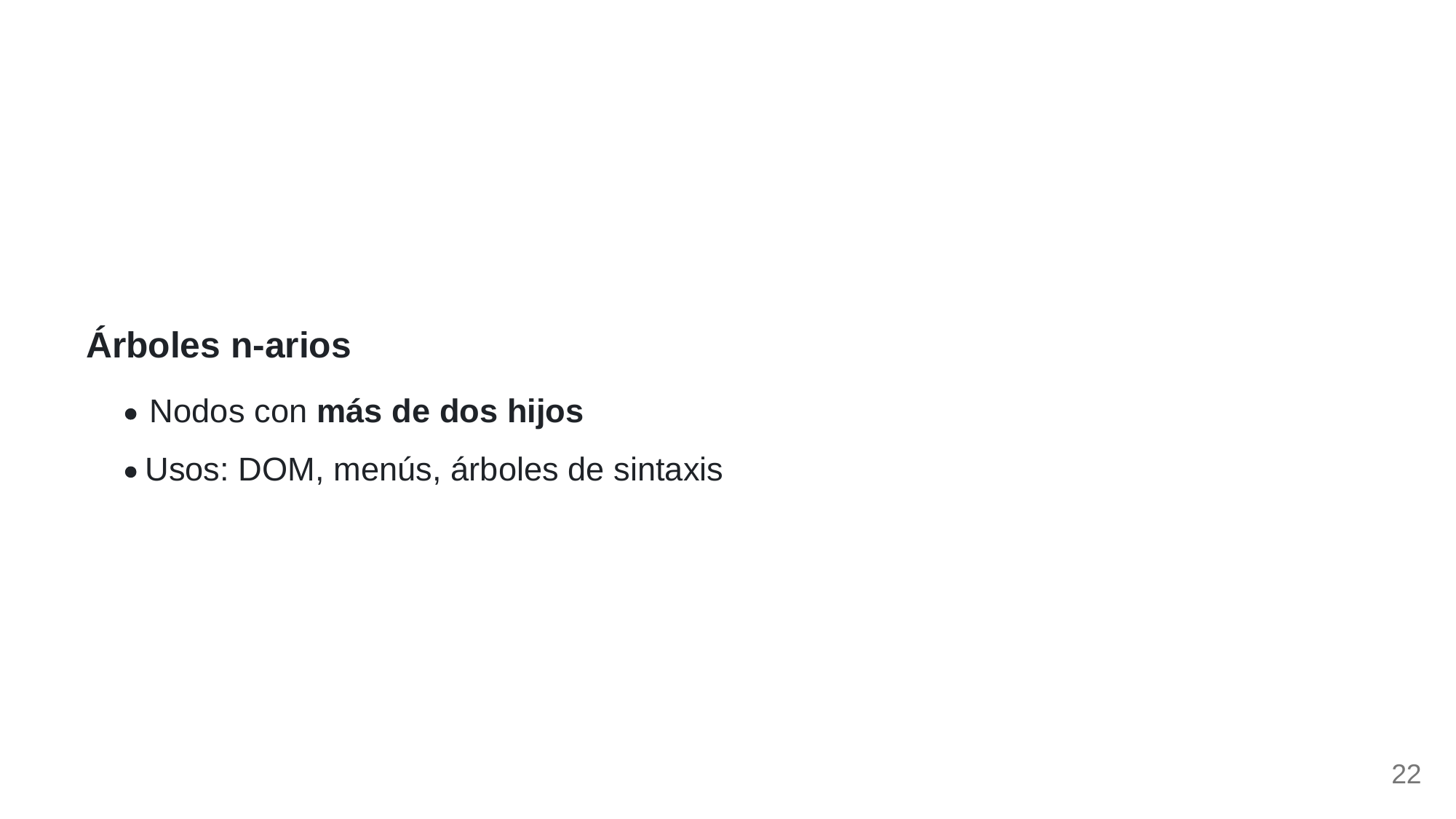

Árboles n‑arios
Nodos con más de dos hijos

Usos: DOM, menús, árboles de sintaxis

22